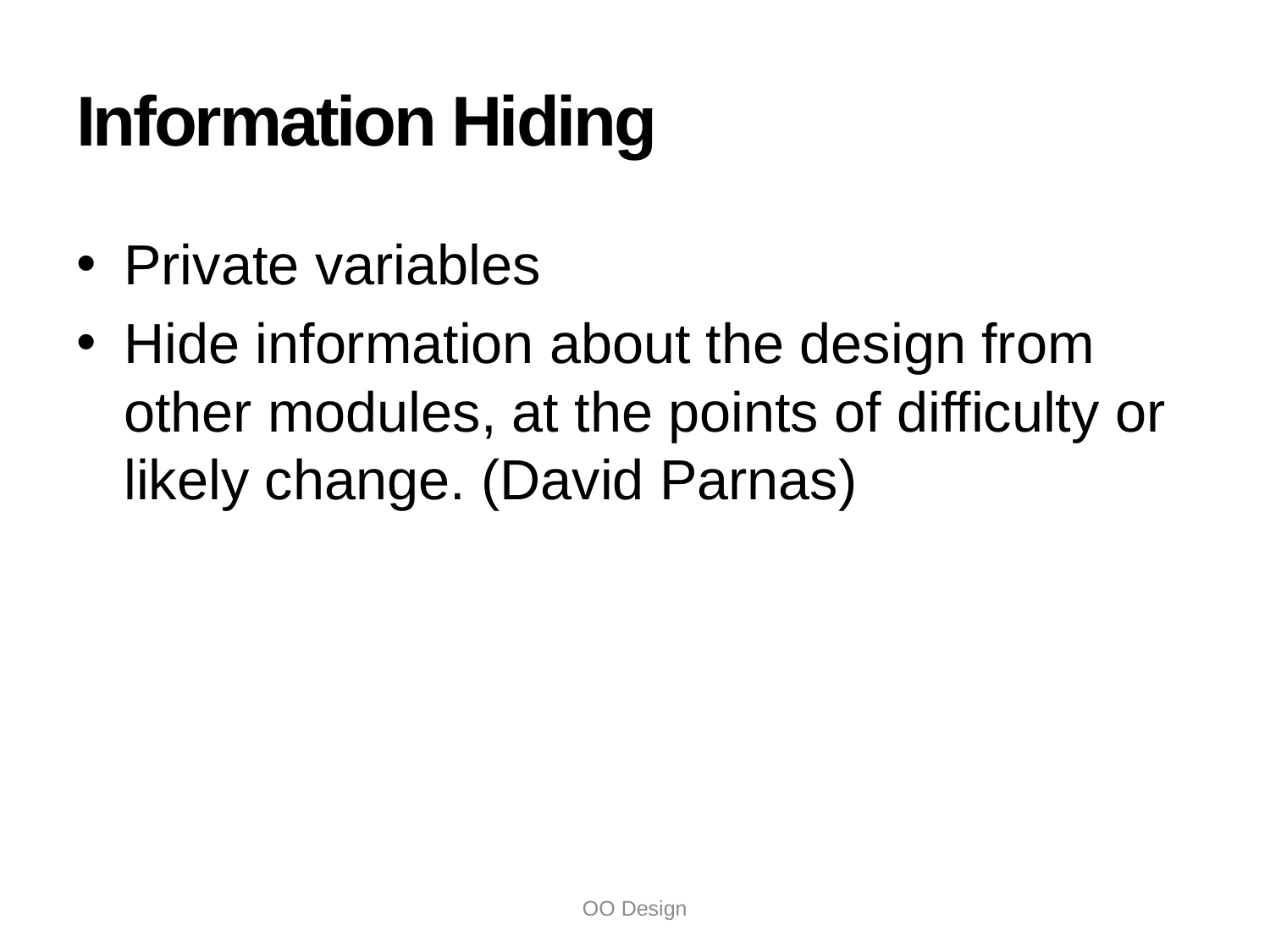

# Information Hiding
Private variables
Hide information about the design from other modules, at the points of difficulty or likely change. (David Parnas)

OO Design